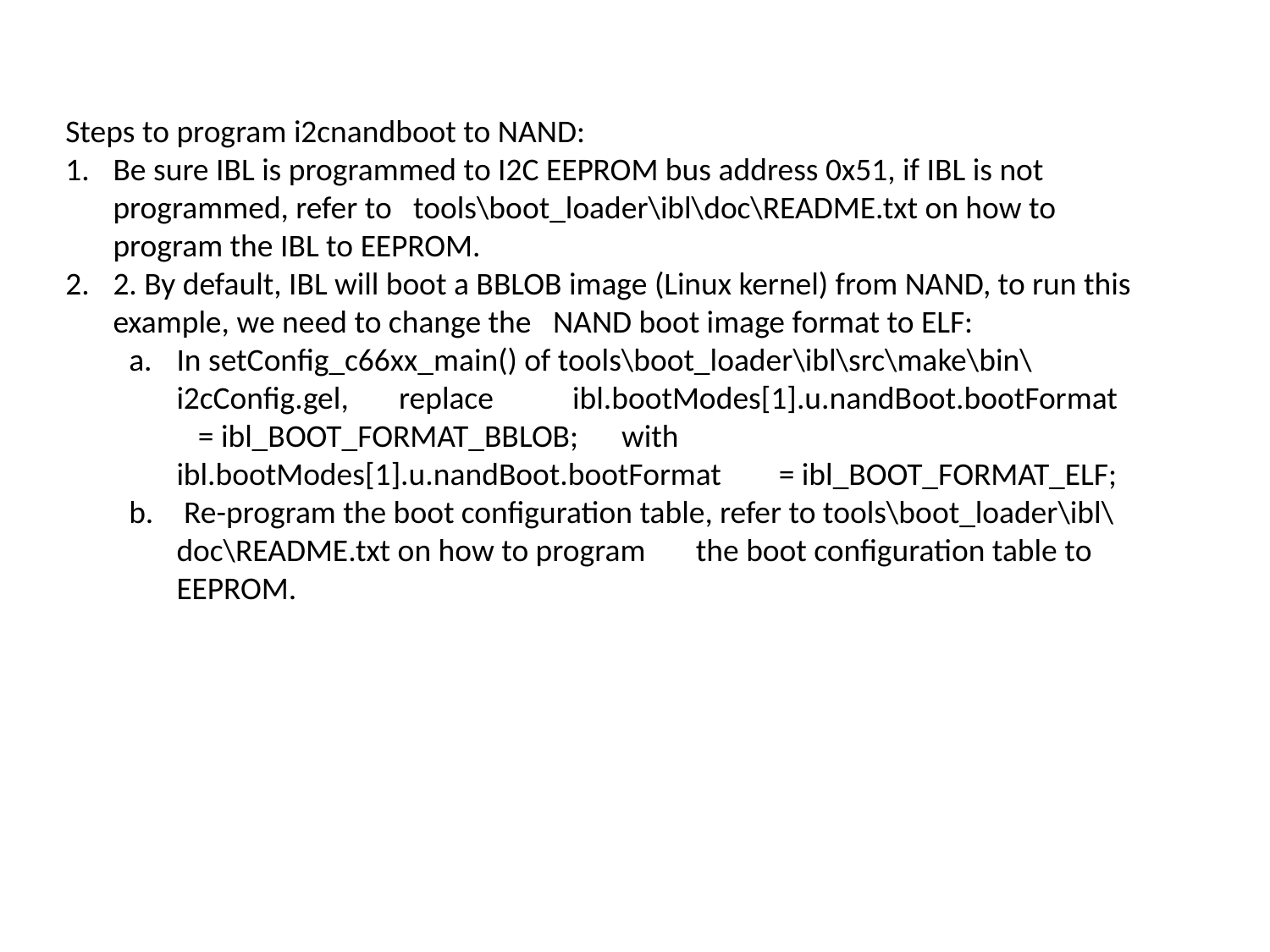

Steps to program i2cnandboot to NAND:
Be sure IBL is programmed to I2C EEPROM bus address 0x51, if IBL is not programmed, refer to   tools\boot_loader\ibl\doc\README.txt on how to program the IBL to EEPROM.
2. By default, IBL will boot a BBLOB image (Linux kernel) from NAND, to run this example, we need to change the   NAND boot image format to ELF:
In setConfig_c66xx_main() of tools\boot_loader\ibl\src\make\bin\i2cConfig.gel,       replace           ibl.bootModes[1].u.nandBoot.bootFormat        = ibl_BOOT_FORMAT_BBLOB;      with          ibl.bootModes[1].u.nandBoot.bootFormat        = ibl_BOOT_FORMAT_ELF;
 Re-program the boot configuration table, refer to tools\boot_loader\ibl\doc\README.txt on how to program       the boot configuration table to EEPROM.